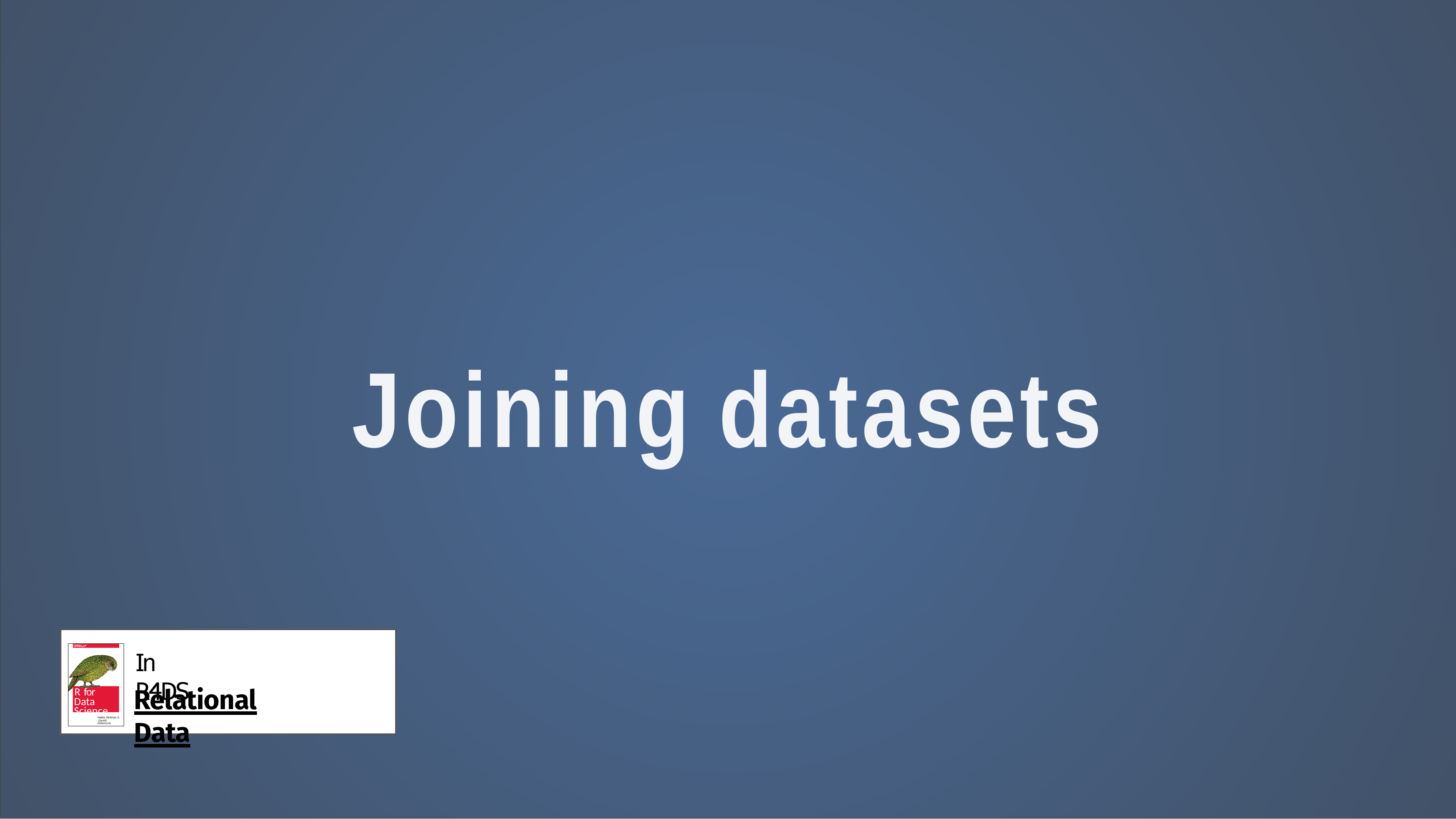

# Joining datasets

In R4DS

Relational Data
R for Data  Science
VISUALIZE, MODEL, TRANSFORM, TIDY, AND IMPORT DATA

Hadley Wickham &  Garrett Grolemund